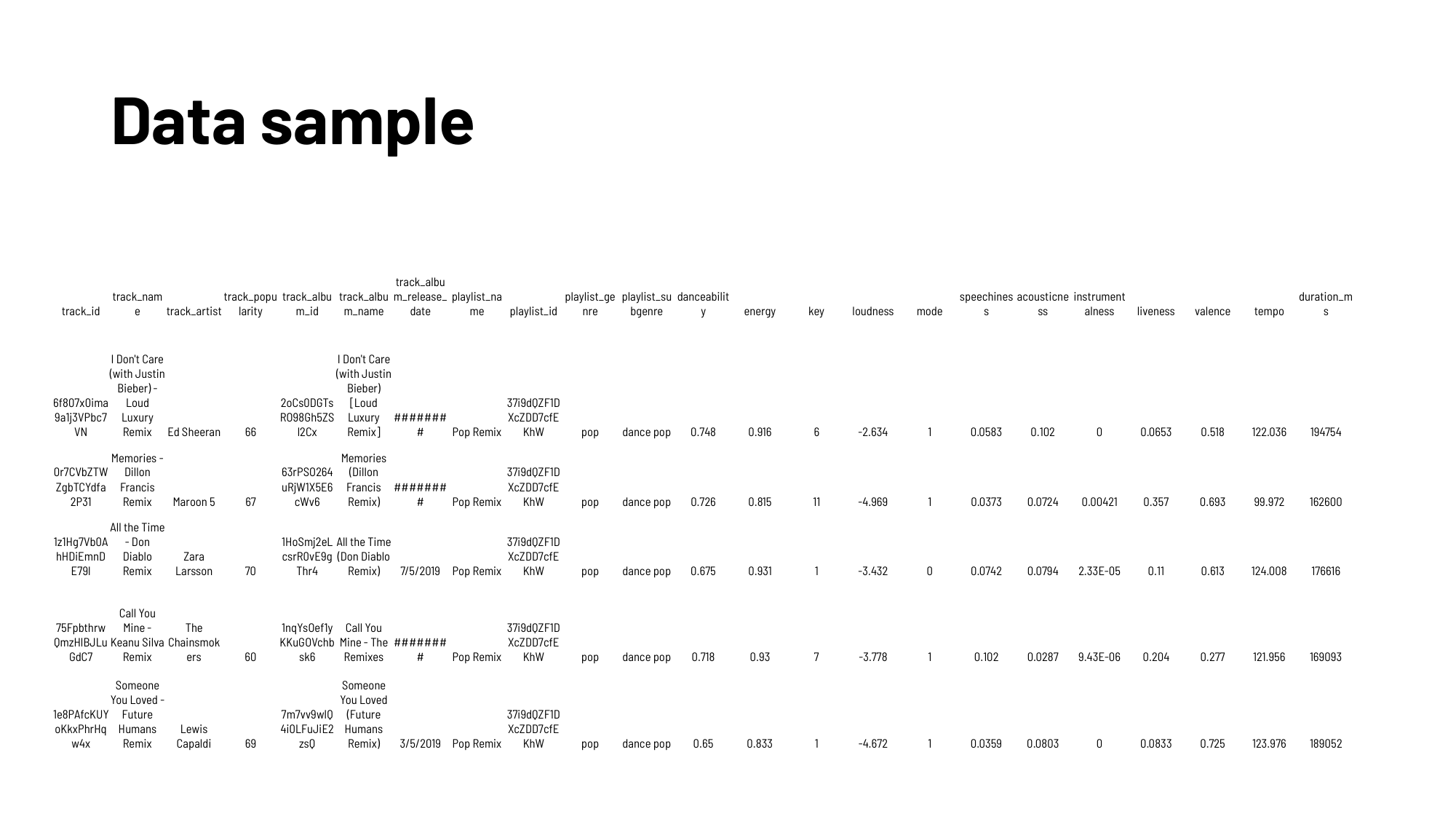

# Data sample
| track\_id | track\_name | track\_artist | track\_popularity | track\_album\_id | track\_album\_name | track\_album\_release\_date | playlist\_name | playlist\_id | playlist\_genre | playlist\_subgenre | danceability | energy | key | loudness | mode | speechiness | acousticness | instrumentalness | liveness | valence | tempo | duration\_ms |
| --- | --- | --- | --- | --- | --- | --- | --- | --- | --- | --- | --- | --- | --- | --- | --- | --- | --- | --- | --- | --- | --- | --- |
| 6f807x0ima9a1j3VPbc7VN | I Don't Care (with Justin Bieber) - Loud Luxury Remix | Ed Sheeran | 66 | 2oCs0DGTsRO98Gh5ZSl2Cx | I Don't Care (with Justin Bieber) [Loud Luxury Remix] | ######## | Pop Remix | 37i9dQZF1DXcZDD7cfEKhW | pop | dance pop | 0.748 | 0.916 | 6 | -2.634 | 1 | 0.0583 | 0.102 | 0 | 0.0653 | 0.518 | 122.036 | 194754 |
| 0r7CVbZTWZgbTCYdfa2P31 | Memories - Dillon Francis Remix | Maroon 5 | 67 | 63rPSO264uRjW1X5E6cWv6 | Memories (Dillon Francis Remix) | ######## | Pop Remix | 37i9dQZF1DXcZDD7cfEKhW | pop | dance pop | 0.726 | 0.815 | 11 | -4.969 | 1 | 0.0373 | 0.0724 | 0.00421 | 0.357 | 0.693 | 99.972 | 162600 |
| 1z1Hg7Vb0AhHDiEmnDE79l | All the Time - Don Diablo Remix | Zara Larsson | 70 | 1HoSmj2eLcsrR0vE9gThr4 | All the Time (Don Diablo Remix) | 7/5/2019 | Pop Remix | 37i9dQZF1DXcZDD7cfEKhW | pop | dance pop | 0.675 | 0.931 | 1 | -3.432 | 0 | 0.0742 | 0.0794 | 2.33E-05 | 0.11 | 0.613 | 124.008 | 176616 |
| 75FpbthrwQmzHlBJLuGdC7 | Call You Mine - Keanu Silva Remix | The Chainsmokers | 60 | 1nqYsOef1yKKuGOVchbsk6 | Call You Mine - The Remixes | ######## | Pop Remix | 37i9dQZF1DXcZDD7cfEKhW | pop | dance pop | 0.718 | 0.93 | 7 | -3.778 | 1 | 0.102 | 0.0287 | 9.43E-06 | 0.204 | 0.277 | 121.956 | 169093 |
| 1e8PAfcKUYoKkxPhrHqw4x | Someone You Loved - Future Humans Remix | Lewis Capaldi | 69 | 7m7vv9wlQ4i0LFuJiE2zsQ | Someone You Loved (Future Humans Remix) | 3/5/2019 | Pop Remix | 37i9dQZF1DXcZDD7cfEKhW | pop | dance pop | 0.65 | 0.833 | 1 | -4.672 | 1 | 0.0359 | 0.0803 | 0 | 0.0833 | 0.725 | 123.976 | 189052 |